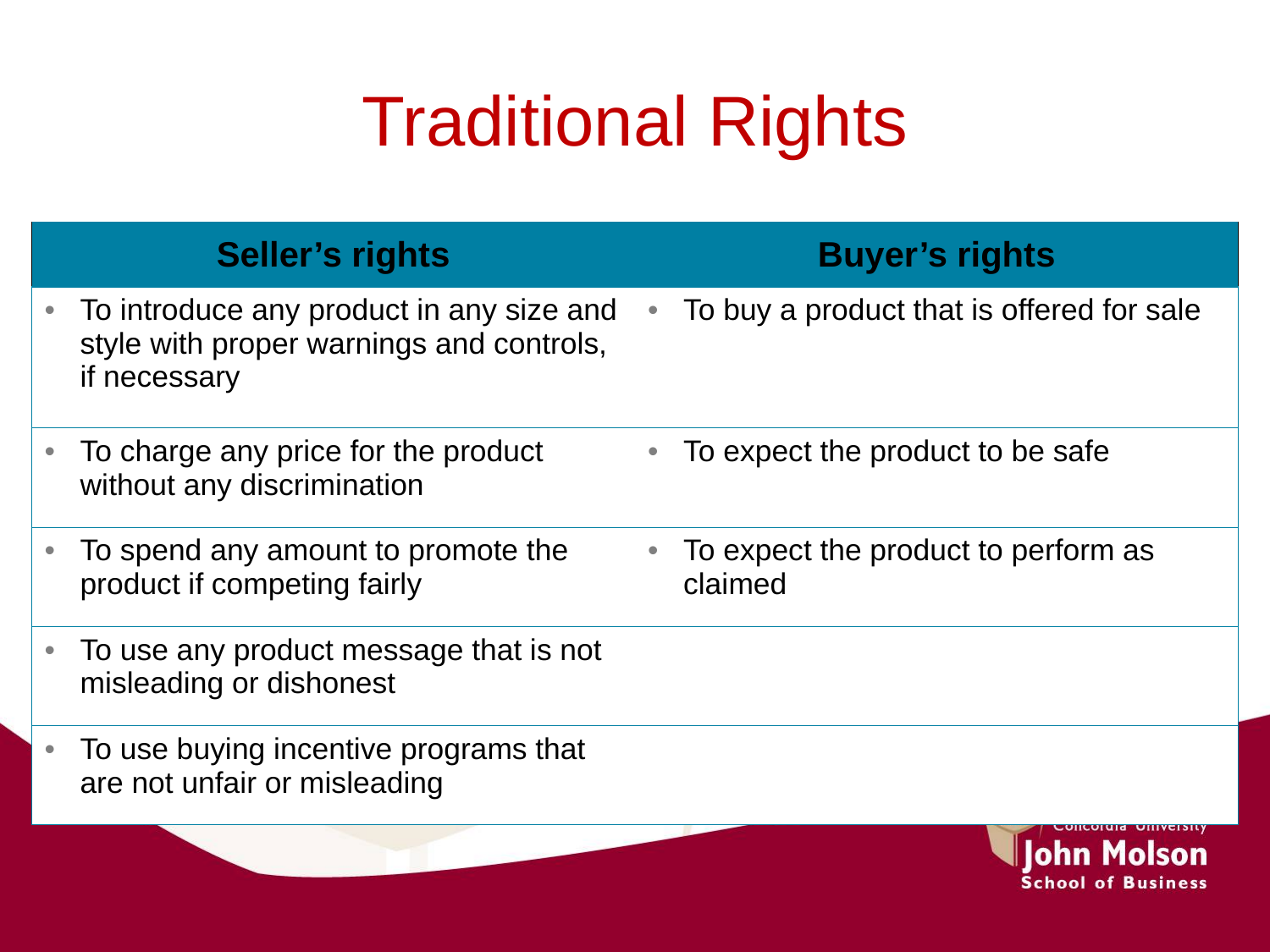

# Traditional Rights
| Seller’s rights | Buyer’s rights |
| --- | --- |
| To introduce any product in any size and style with proper warnings and controls, if necessary | To buy a product that is offered for sale |
| To charge any price for the product without any discrimination | To expect the product to be safe |
| To spend any amount to promote the product if competing fairly | To expect the product to perform as claimed |
| To use any product message that is not misleading or dishonest |  |
| To use buying incentive programs that are not unfair or misleading |  |